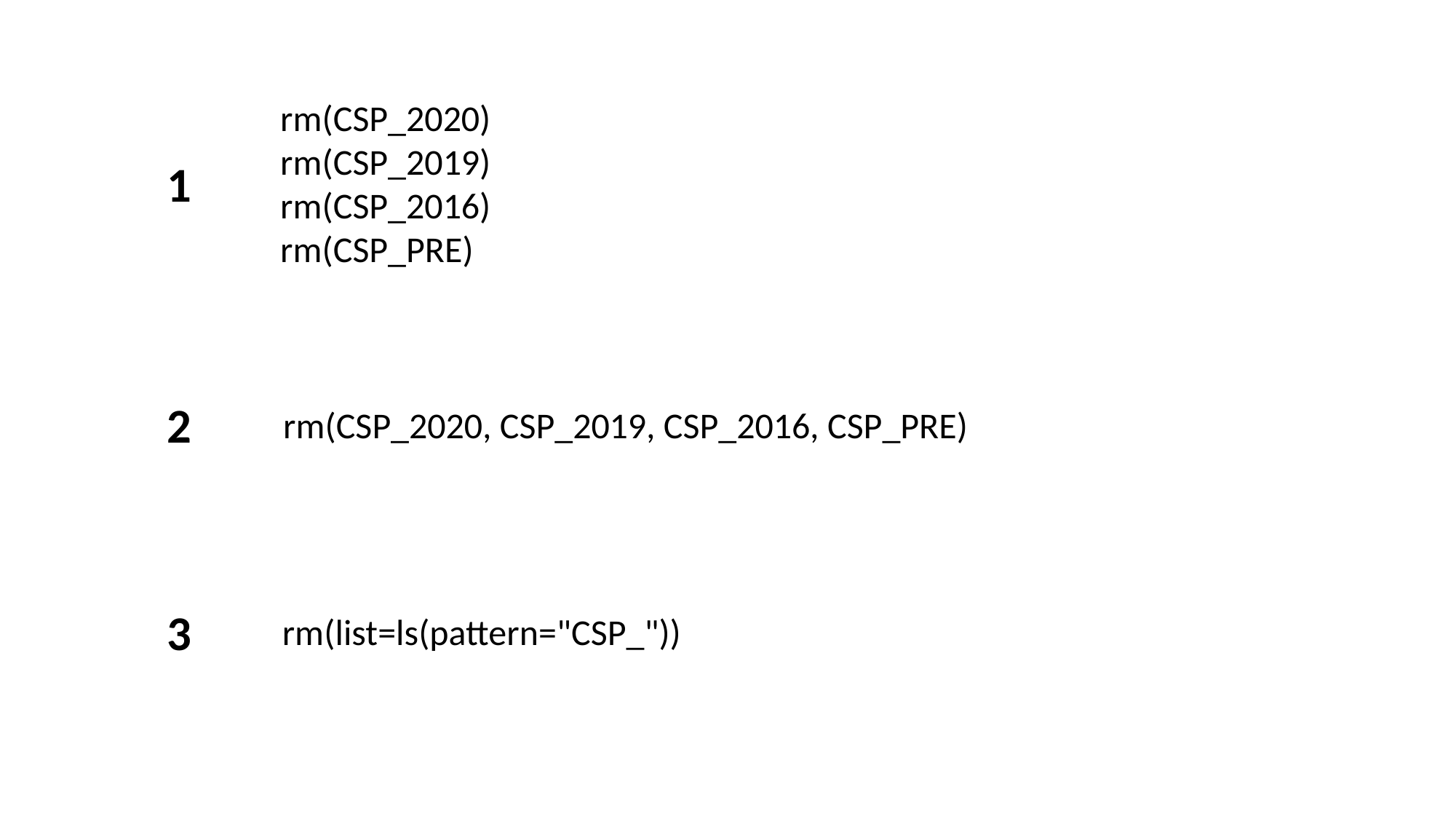

rm(CSP_2020)
rm(CSP_2019)
rm(CSP_2016)
rm(CSP_PRE)
1
2
rm(CSP_2020, CSP_2019, CSP_2016, CSP_PRE)
3
rm(list=ls(pattern="CSP_"))